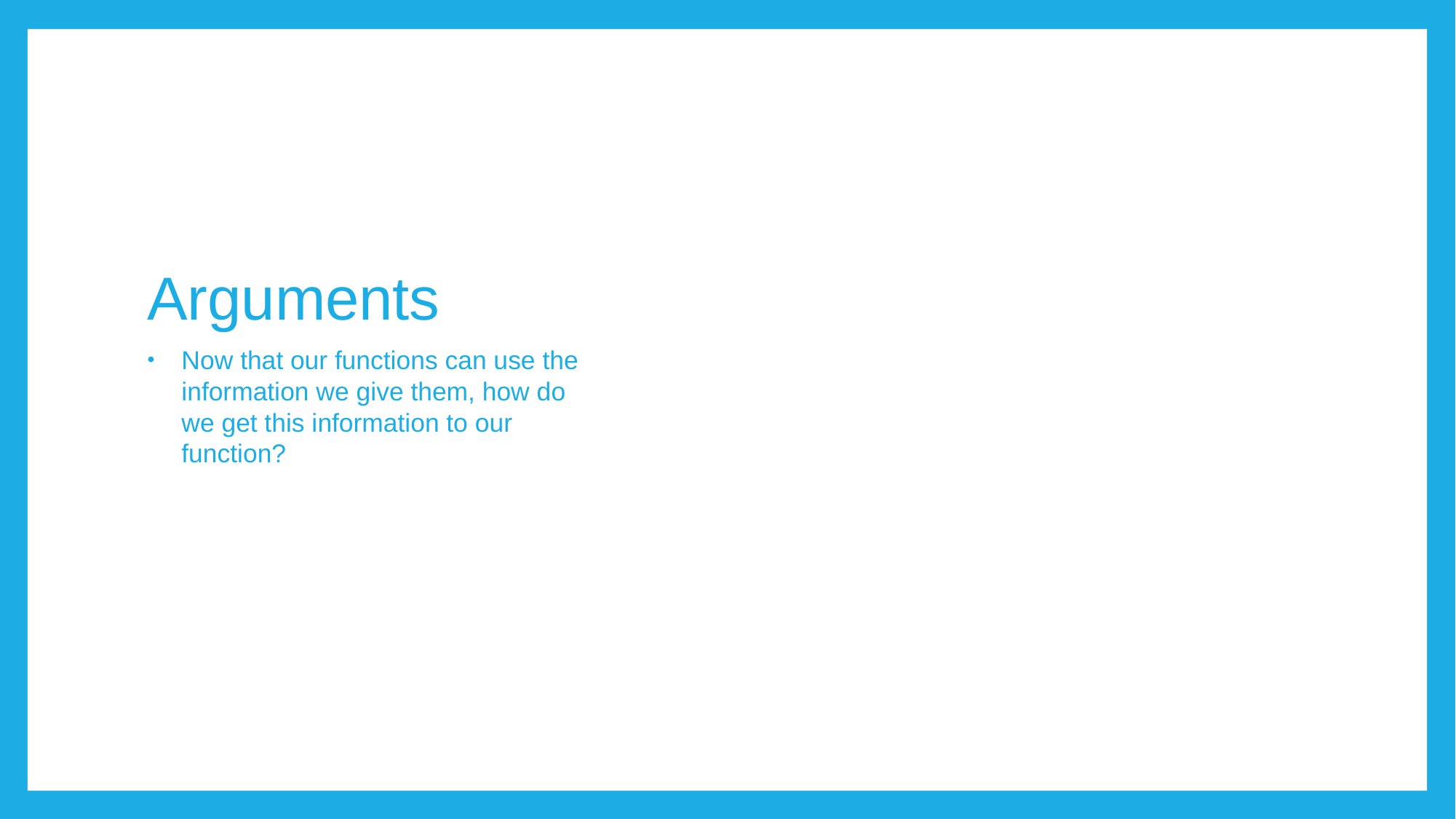

# Arguments

Now that our functions can use the information we give them, how do we get this information to our function?